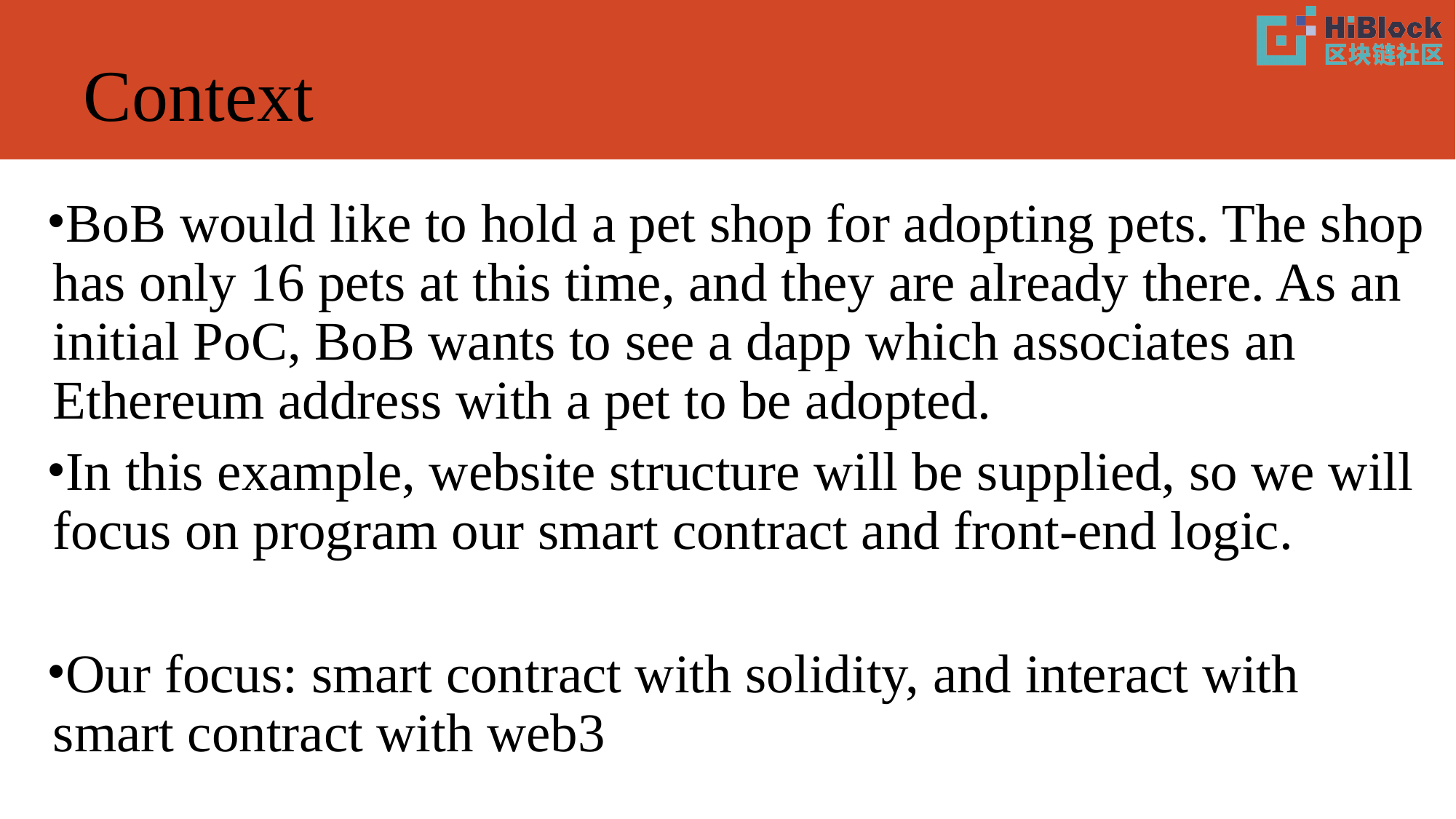

# Context
BoB would like to hold a pet shop for adopting pets. The shop has only 16 pets at this time, and they are already there. As an initial PoC, BoB wants to see a dapp which associates an Ethereum address with a pet to be adopted.
In this example, website structure will be supplied, so we will focus on program our smart contract and front-end logic.

Our focus: smart contract with solidity, and interact with smart contract with web3